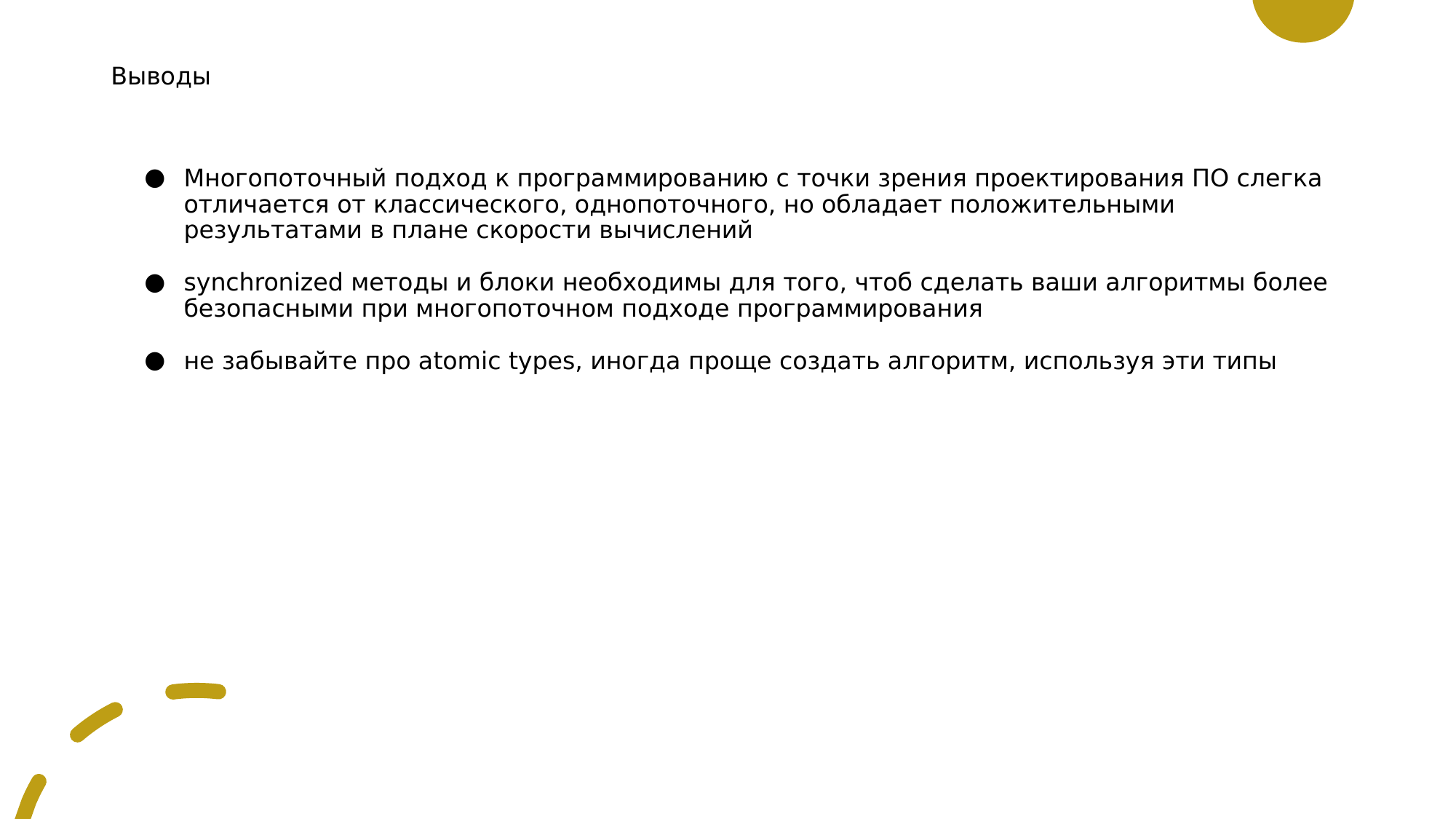

# Выводы
Многопоточный подход к программированию с точки зрения проектирования ПО слегка отличается от классического, однопоточного, но обладает положительными результатами в плане скорости вычислений

synchronized методы и блоки необходимы для того, чтоб сделать ваши алгоритмы более безопасными при многопоточном подходе программирования

не забывайте про atomic types, иногда проще создать алгоритм, используя эти типы